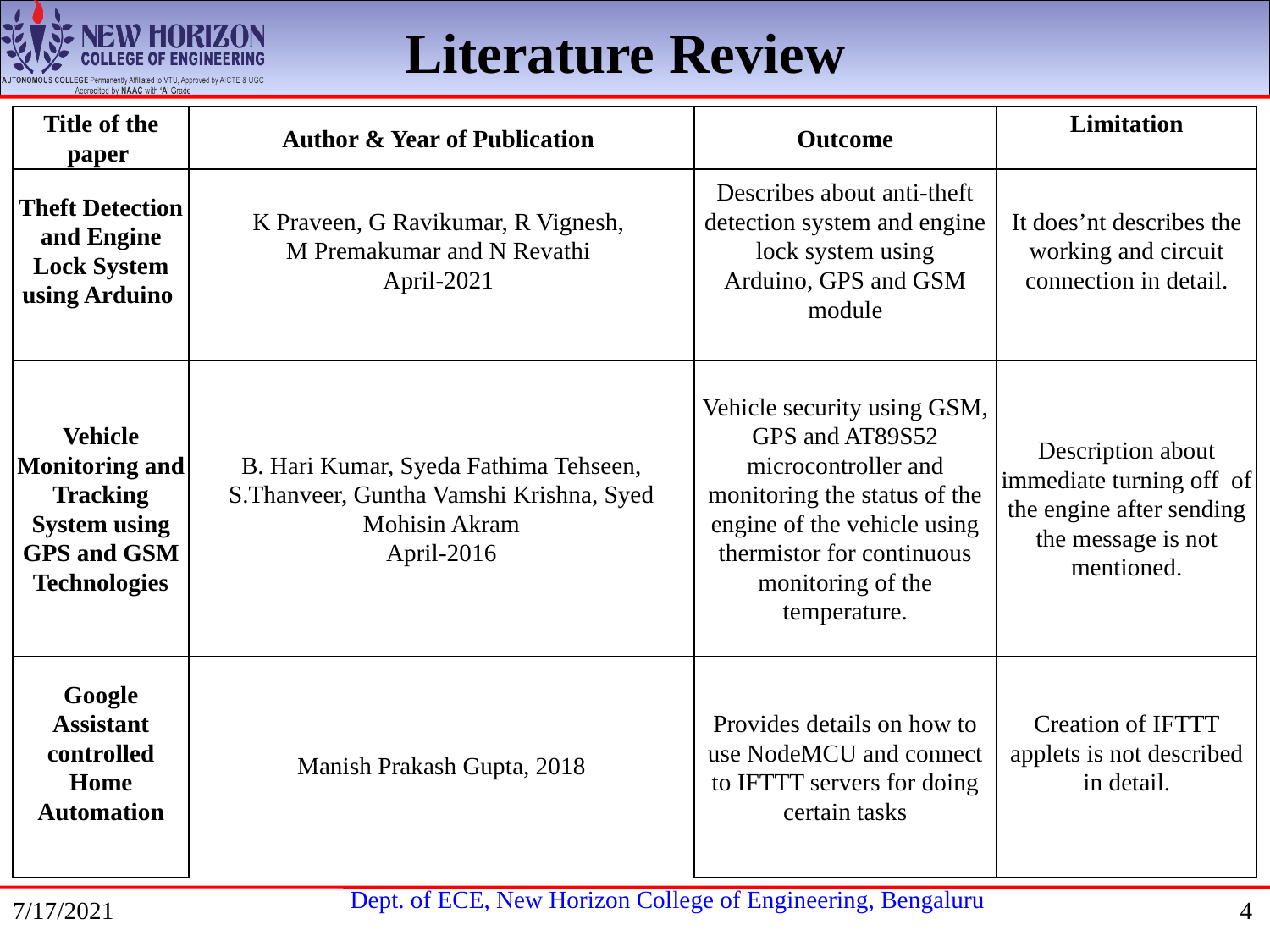

Literature Review
| Title of the paper | Author & Year of Publication | Outcome | Limitation |
| --- | --- | --- | --- |
| Theft Detection and Engine Lock System using Arduino | K Praveen, G Ravikumar, R Vignesh, M Premakumar and N Revathi April-2021 | Describes about anti-theft detection system and engine lock system using Arduino, GPS and GSM module | It does’nt describes the working and circuit connection in detail. |
| Vehicle Monitoring and Tracking System using GPS and GSM Technologies | B. Hari Kumar, Syeda Fathima Tehseen, S.Thanveer, Guntha Vamshi Krishna, Syed Mohisin Akram April-2016 | Vehicle security using GSM, GPS and AT89S52 microcontroller and monitoring the status of the engine of the vehicle using thermistor for continuous monitoring of the temperature. | Description about immediate turning off of the engine after sending the message is not mentioned. |
| Google Assistant controlled Home Automation | Manish Prakash Gupta, 2018 | Provides details on how to use NodeMCU and connect to IFTTT servers for doing certain tasks | Creation of IFTTT applets is not described in detail. |
|  |  |  |  |
7/17/2021
4